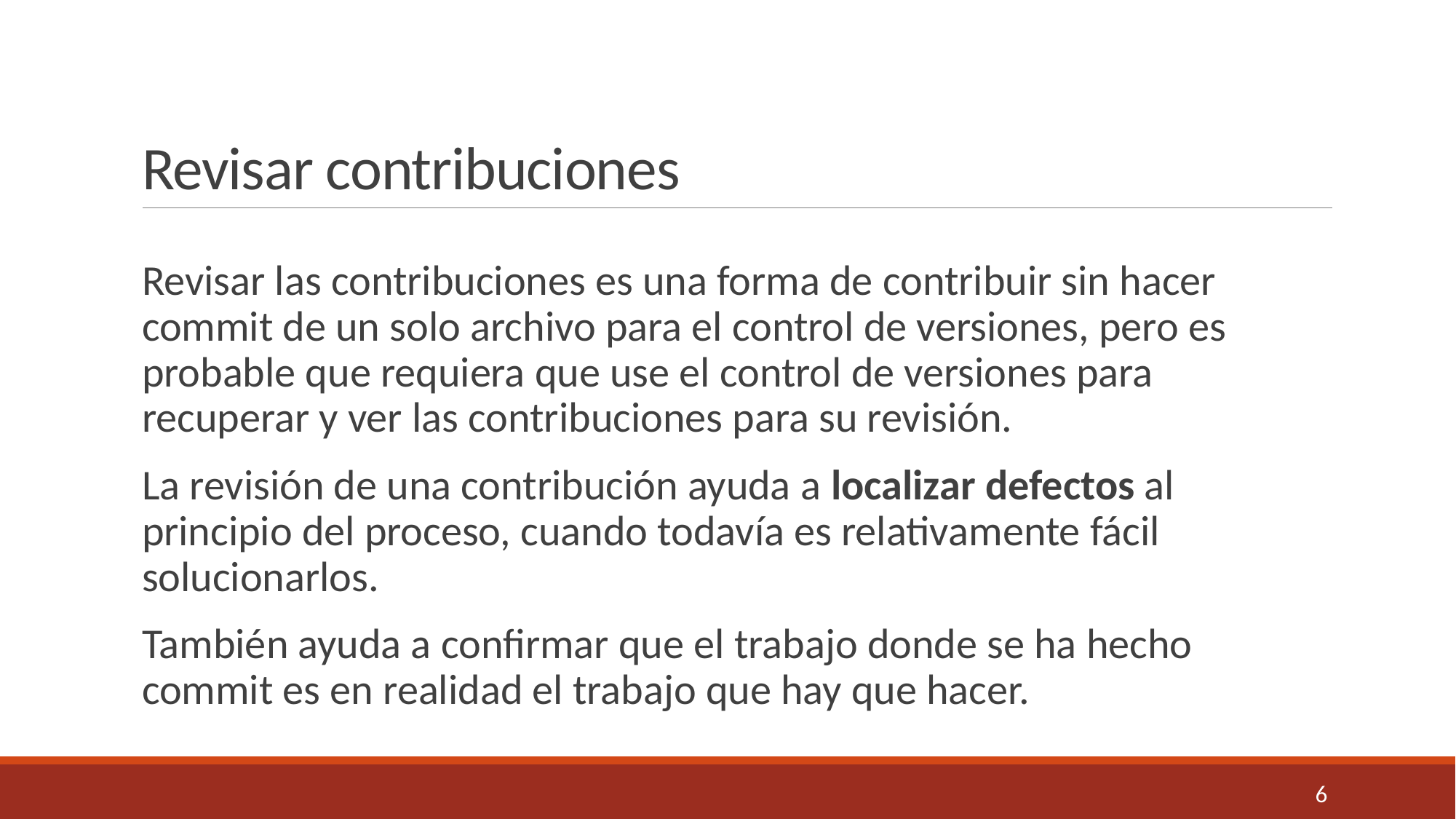

# Revisar contribuciones
Revisar las contribuciones es una forma de contribuir sin hacer commit de un solo archivo para el control de versiones, pero es probable que requiera que use el control de versiones para recuperar y ver las contribuciones para su revisión.
La revisión de una contribución ayuda a localizar defectos al principio del proceso, cuando todavía es relativamente fácil solucionarlos.
También ayuda a confirmar que el trabajo donde se ha hecho commit es en realidad el trabajo que hay que hacer.
6